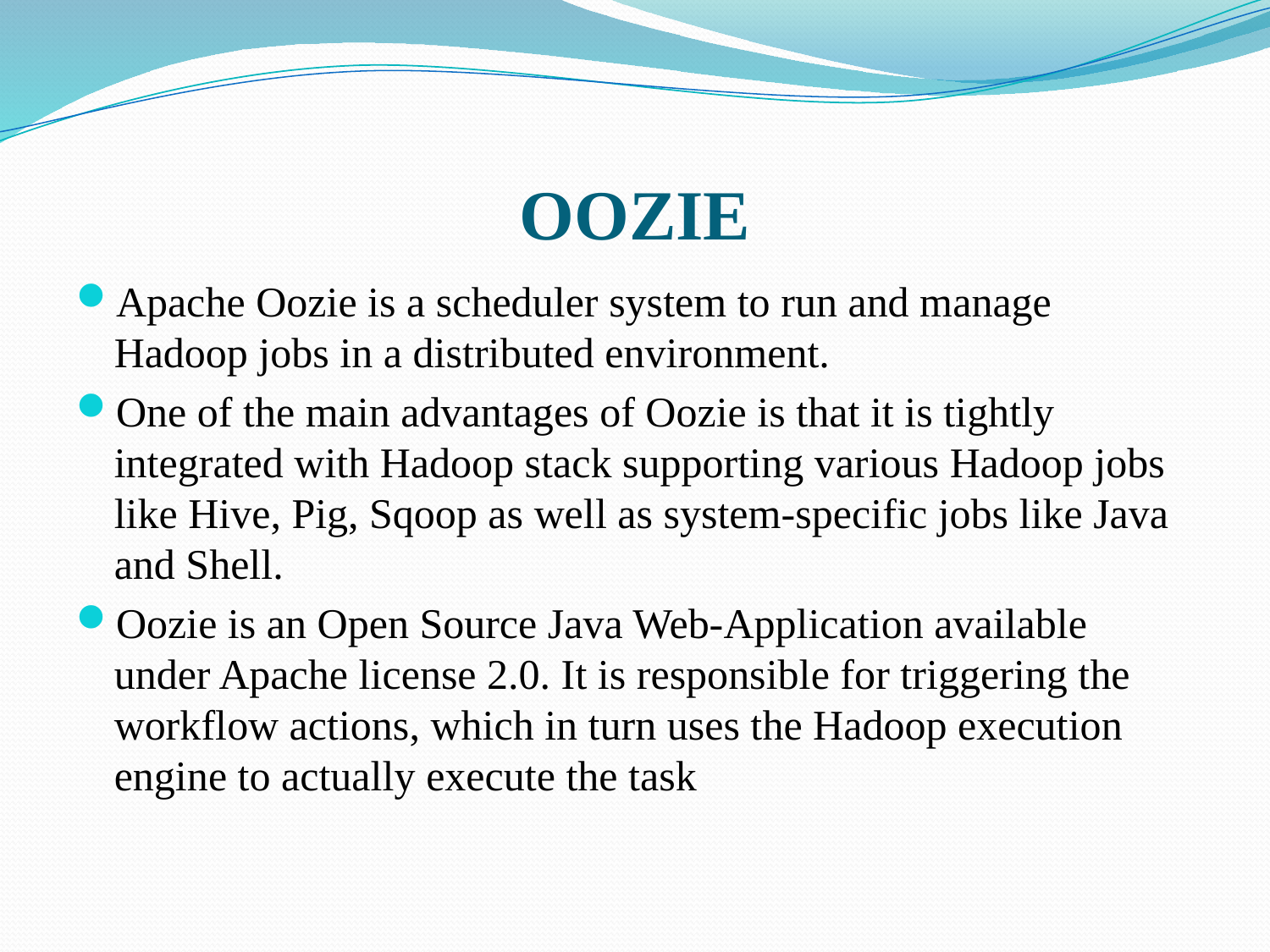

# OOZIE
Apache Oozie is a scheduler system to run and manage Hadoop jobs in a distributed environment.
One of the main advantages of Oozie is that it is tightly integrated with Hadoop stack supporting various Hadoop jobs like Hive, Pig, Sqoop as well as system-specific jobs like Java and Shell.
Oozie is an Open Source Java Web-Application available under Apache license 2.0. It is responsible for triggering the workflow actions, which in turn uses the Hadoop execution engine to actually execute the task